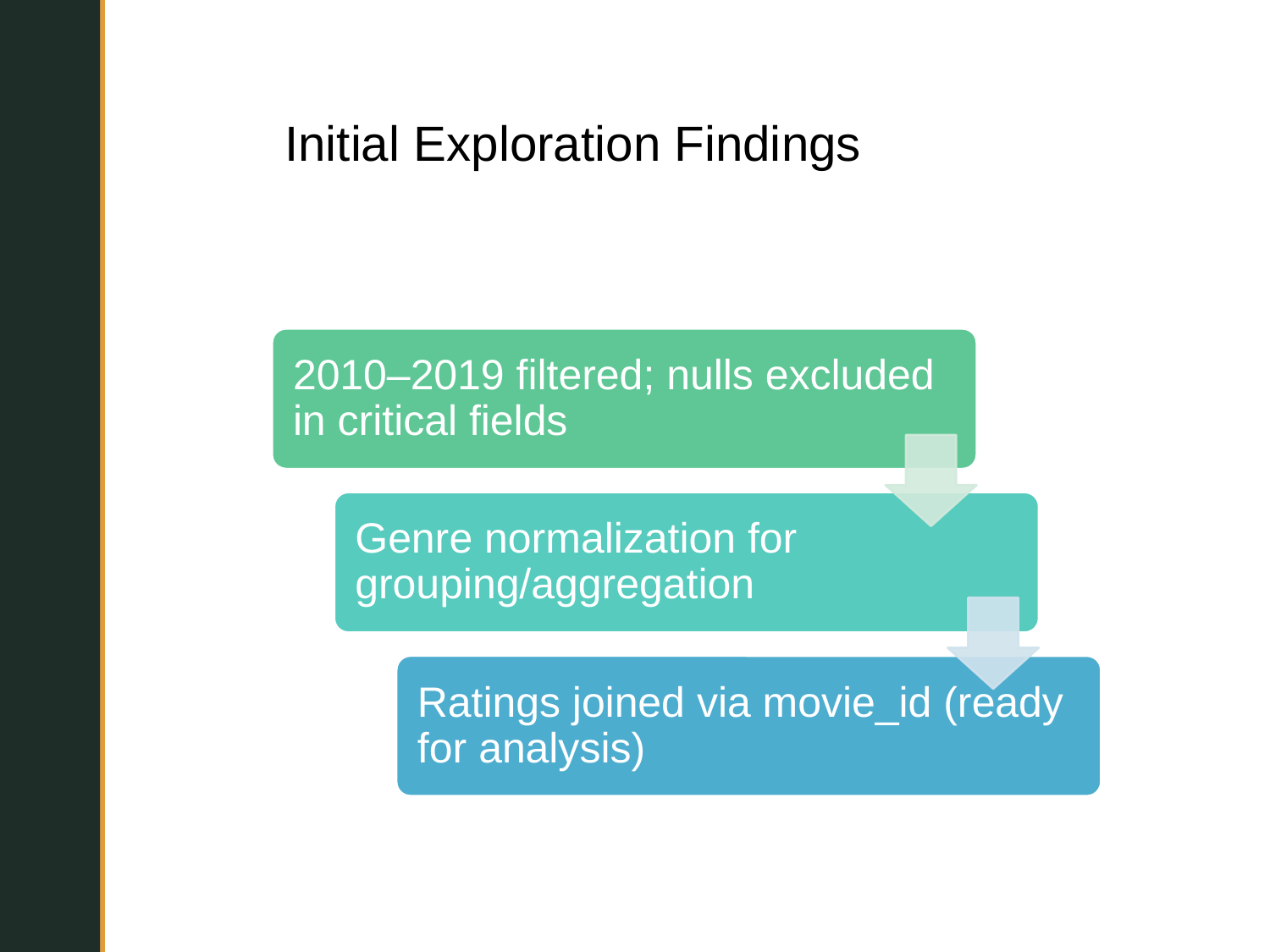

# Initial Exploration Findings
2010–2019 filtered; nulls excluded in critical fields
Genre normalization for grouping/aggregation
Ratings joined via movie_id (ready for analysis)